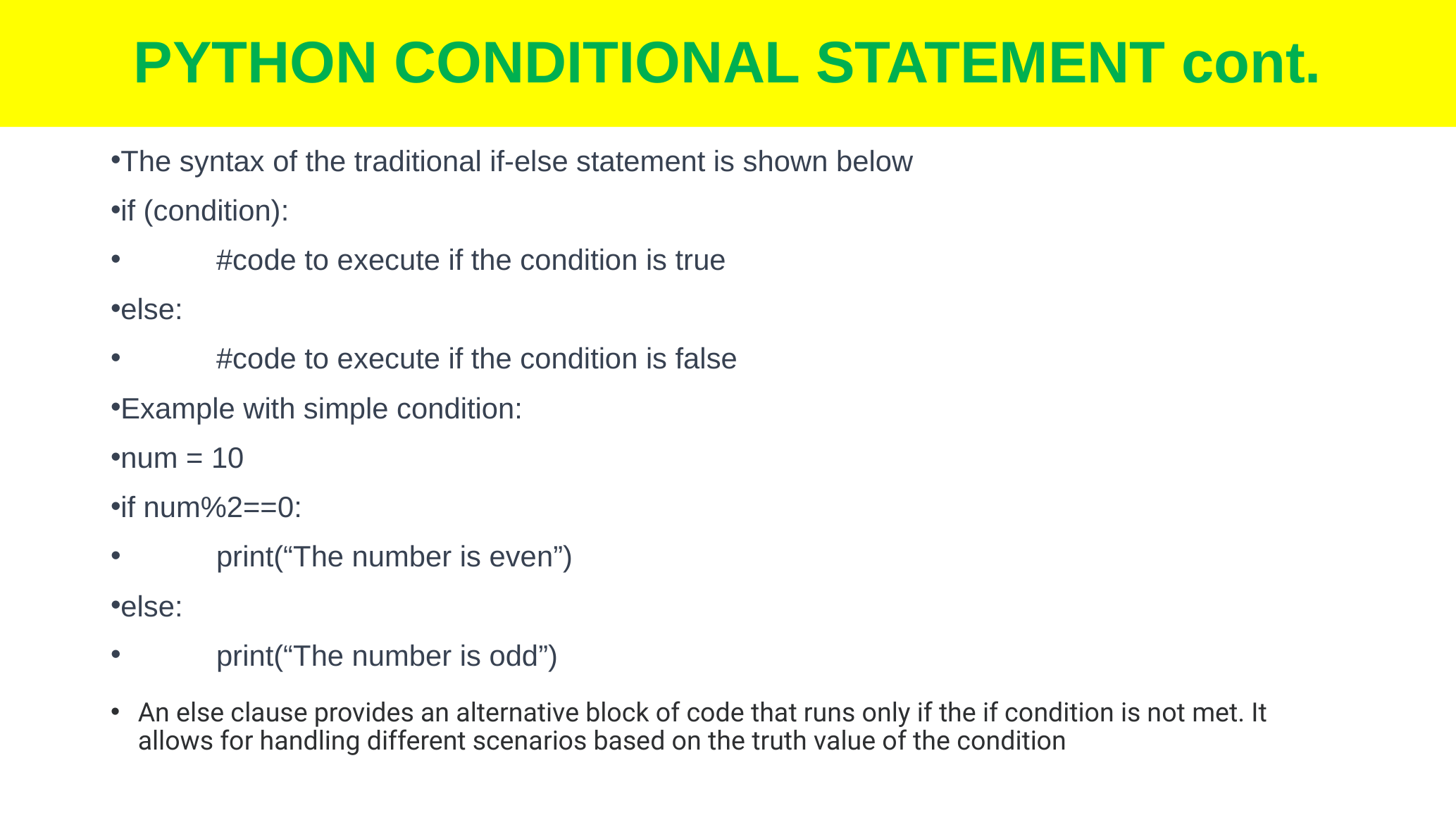

# PYTHON CONDITIONAL STATEMENT cont.
The syntax of the traditional if-else statement is shown below
if (condition):
	#code to execute if the condition is true
else:
	#code to execute if the condition is false
Example with simple condition:
num = 10
if num%2==0:
	print(“The number is even”)
else:
	print(“The number is odd”)
An else clause provides an alternative block of code that runs only if the if condition is not met. It allows for handling different scenarios based on the truth value of the condition